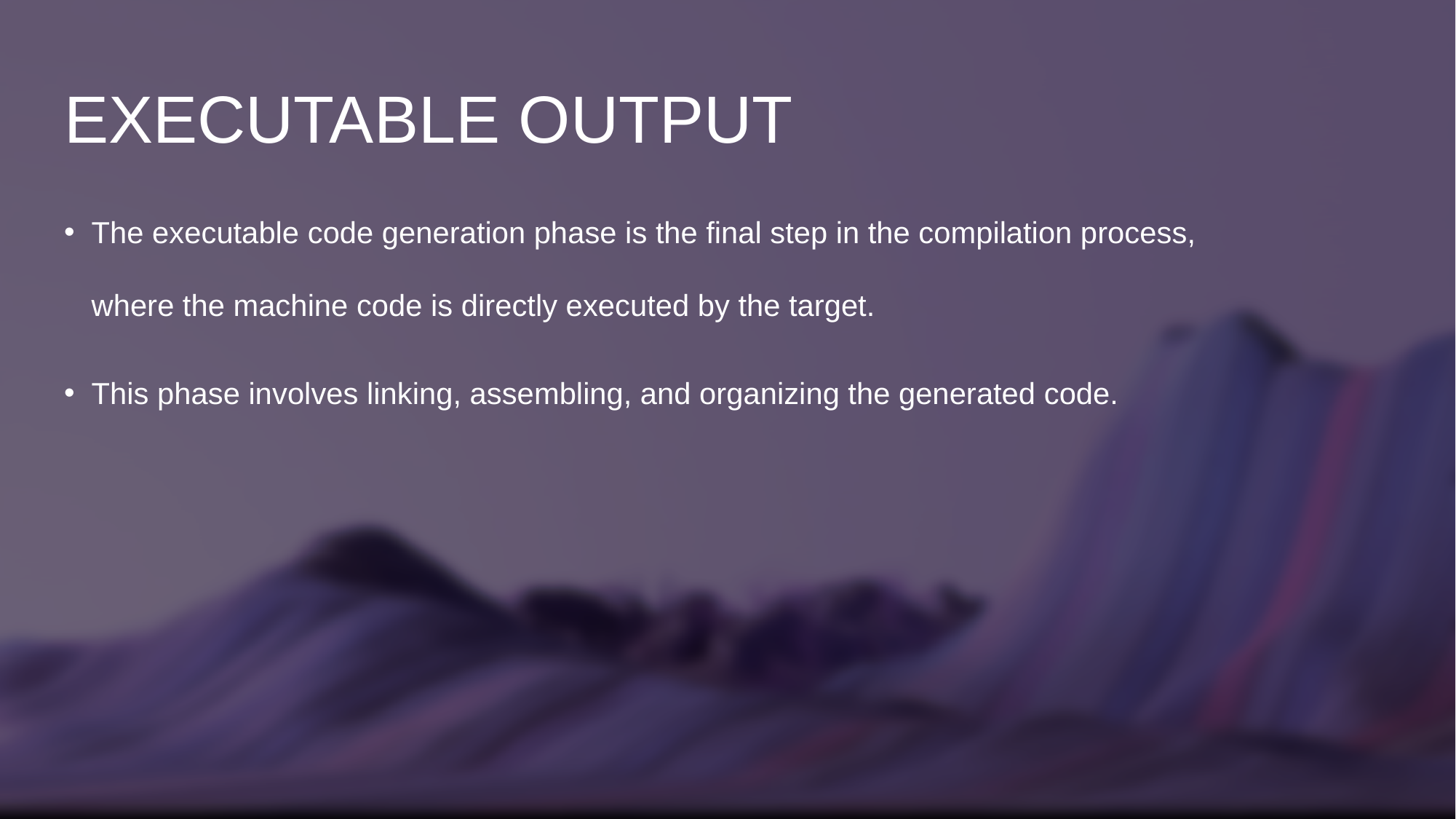

# EXECUTABLE OUTPUT
The executable code generation phase is the final step in the compilation process, where the machine code is directly executed by the target.
This phase involves linking, assembling, and organizing the generated code.